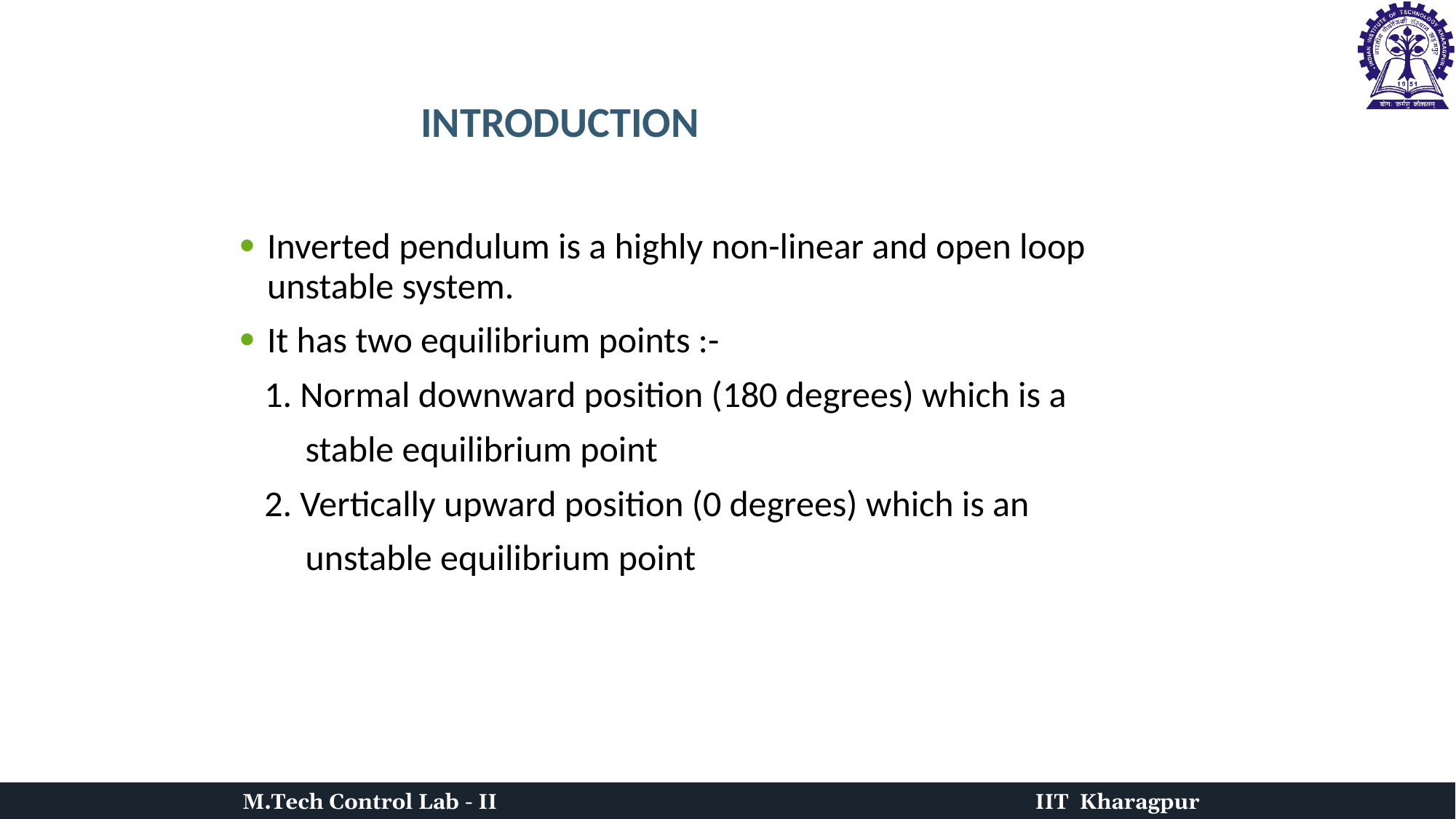

4
            INTRODUCTION

Inverted pendulum is a highly non-linear and open loop unstable system.
It has two equilibrium points :-
   1. Normal downward position (180 degrees) which is a
        stable equilibrium point
   2. Vertically upward position (0 degrees) which is an
        unstable equilibrium point